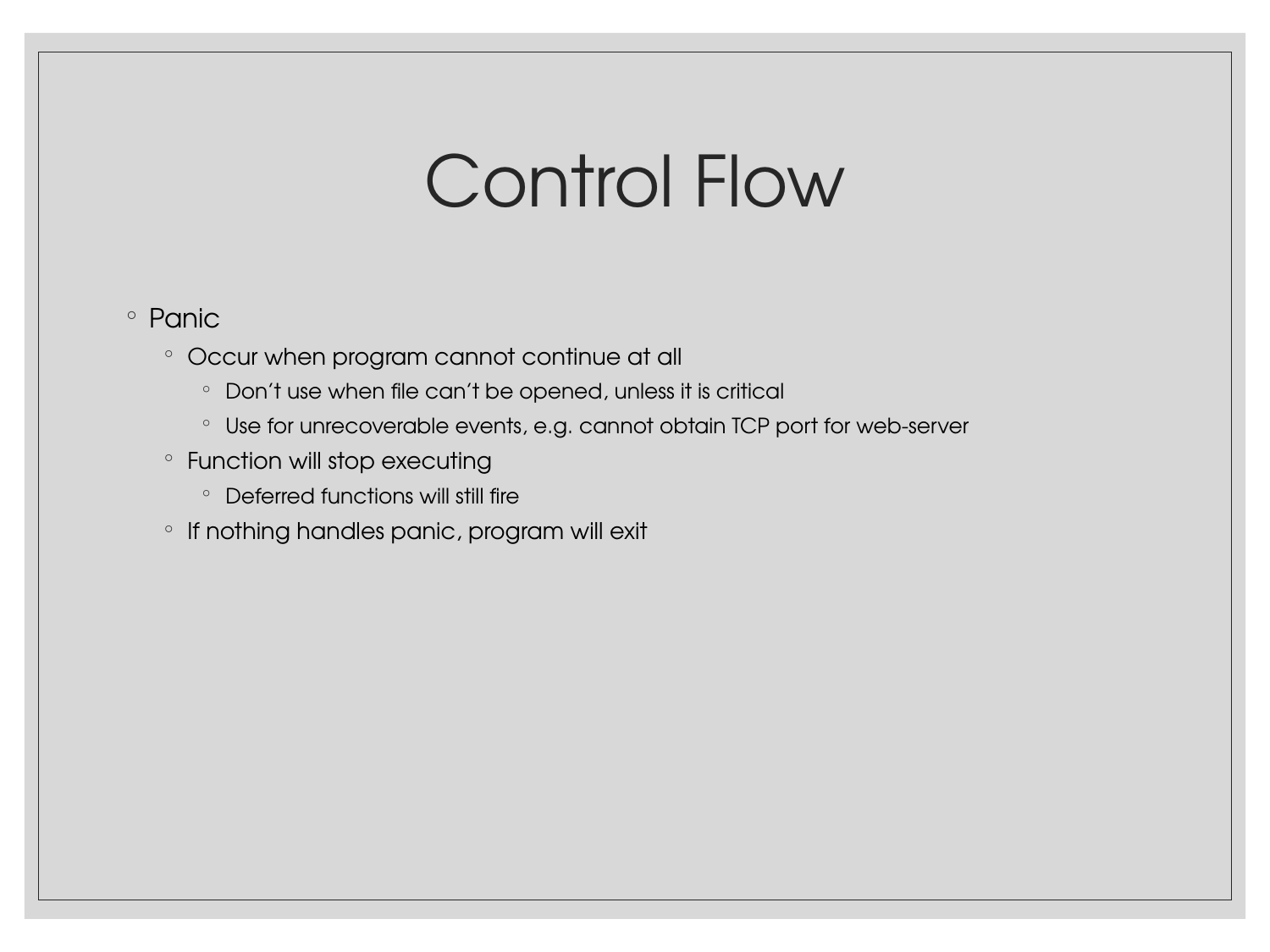

# Control Flow
Panic
Occur when program cannot continue at all
Don’t use when file can’t be opened, unless it is critical
Use for unrecoverable events, e.g. cannot obtain TCP port for web-server
Function will stop executing
Deferred functions will still fire
If nothing handles panic, program will exit